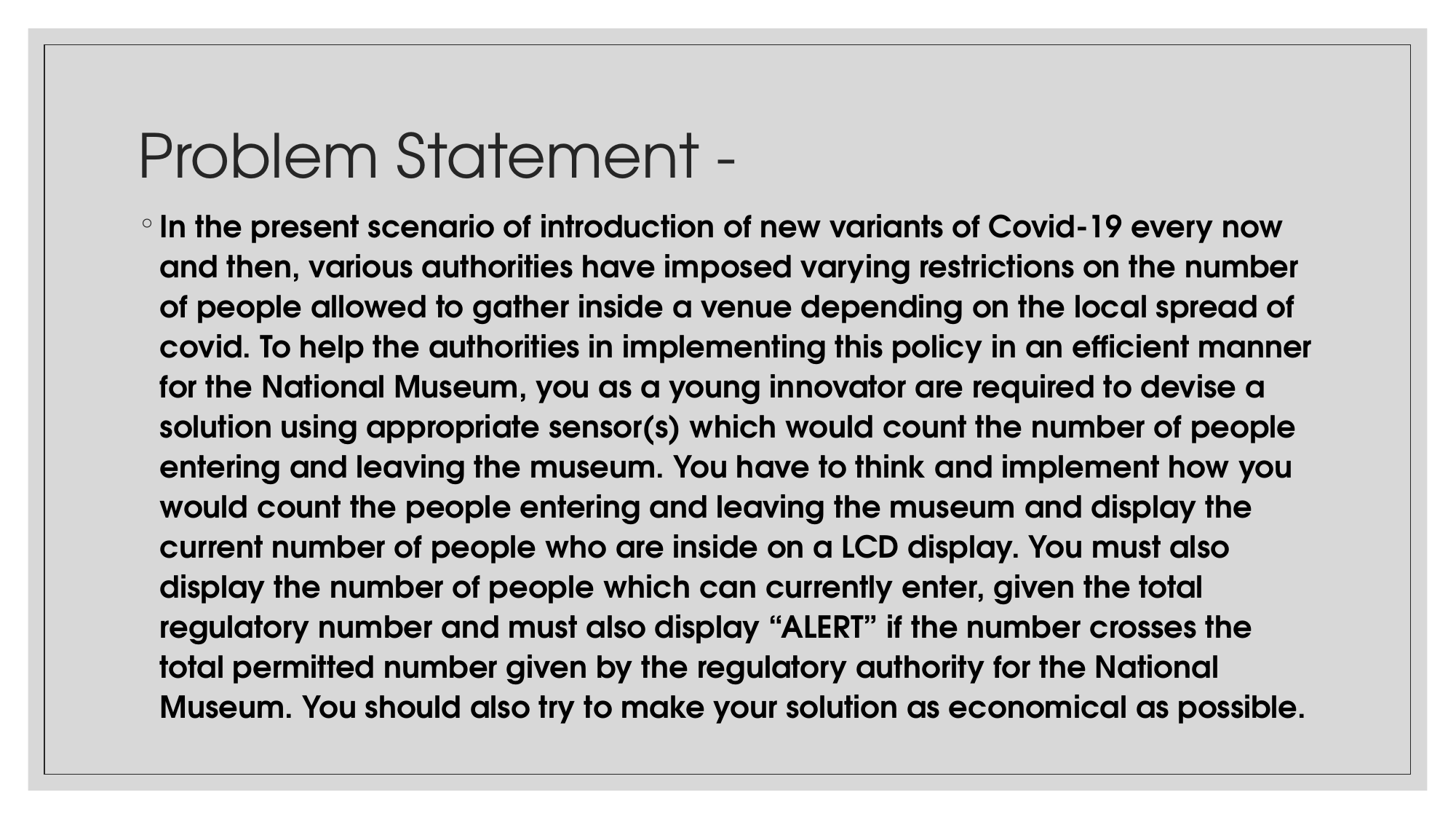

# Problem Statement -
In the present scenario of introduction of new variants of Covid-19 every now and then, various authorities have imposed varying restrictions on the number of people allowed to gather inside a venue depending on the local spread of covid. To help the authorities in implementing this policy in an efficient manner for the National Museum, you as a young innovator are required to devise a solution using appropriate sensor(s) which would count the number of people entering and leaving the museum. You have to think and implement how you would count the people entering and leaving the museum and display the current number of people who are inside on a LCD display. You must also display the number of people which can currently enter, given the total regulatory number and must also display “ALERT” if the number crosses the total permitted number given by the regulatory authority for the National Museum. You should also try to make your solution as economical as possible.